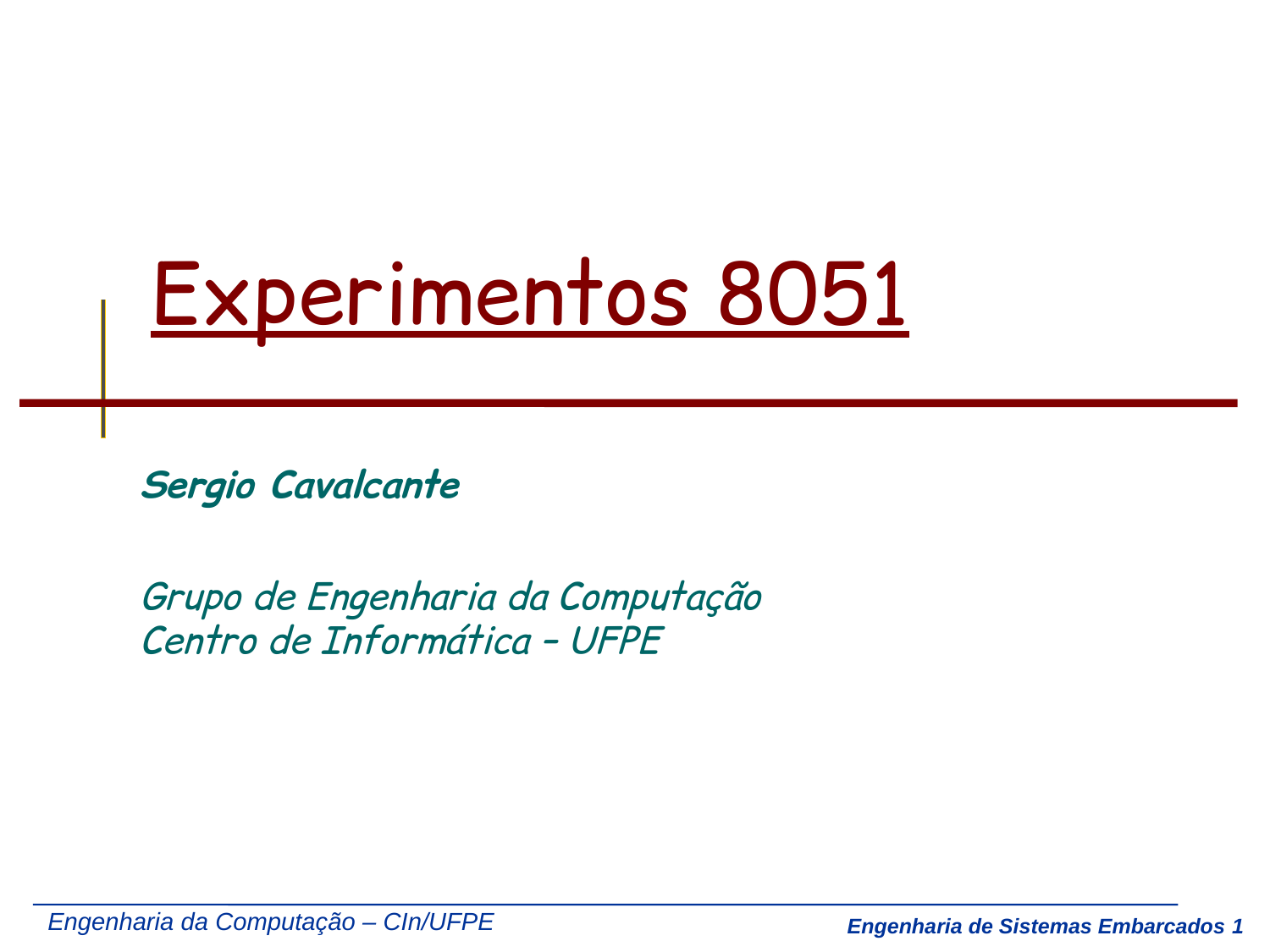

# Experimentos 8051
Sergio Cavalcante
Grupo de Engenharia da Computação
Centro de Informática – UFPE